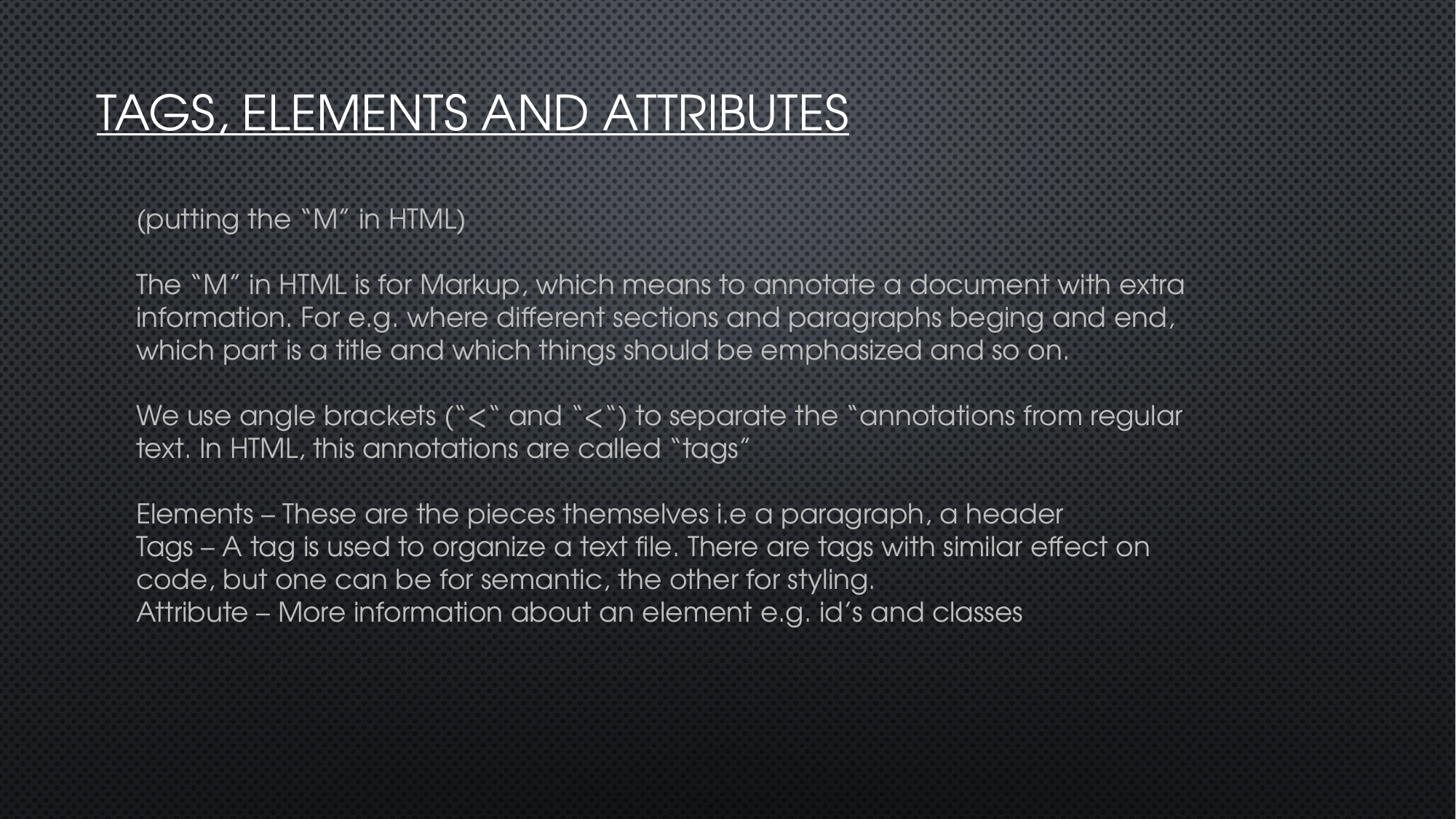

# TAGS, ELEMENTS AND ATTRIBUTES
(putting the “M” in HTML)

The “M” in HTML is for Markup, which means to annotate a document with extra information. For e.g. where different sections and paragraphs beging and end, which part is a title and which things should be emphasized and so on.

We use angle brackets (“<“ and “<“) to separate the “annotations from regular text. In HTML, this annotations are called “tags”

Elements – These are the pieces themselves i.e a paragraph, a header
Tags – A tag is used to organize a text file. There are tags with similar effect on code, but one can be for semantic, the other for styling.
Attribute – More information about an element e.g. id’s and classes